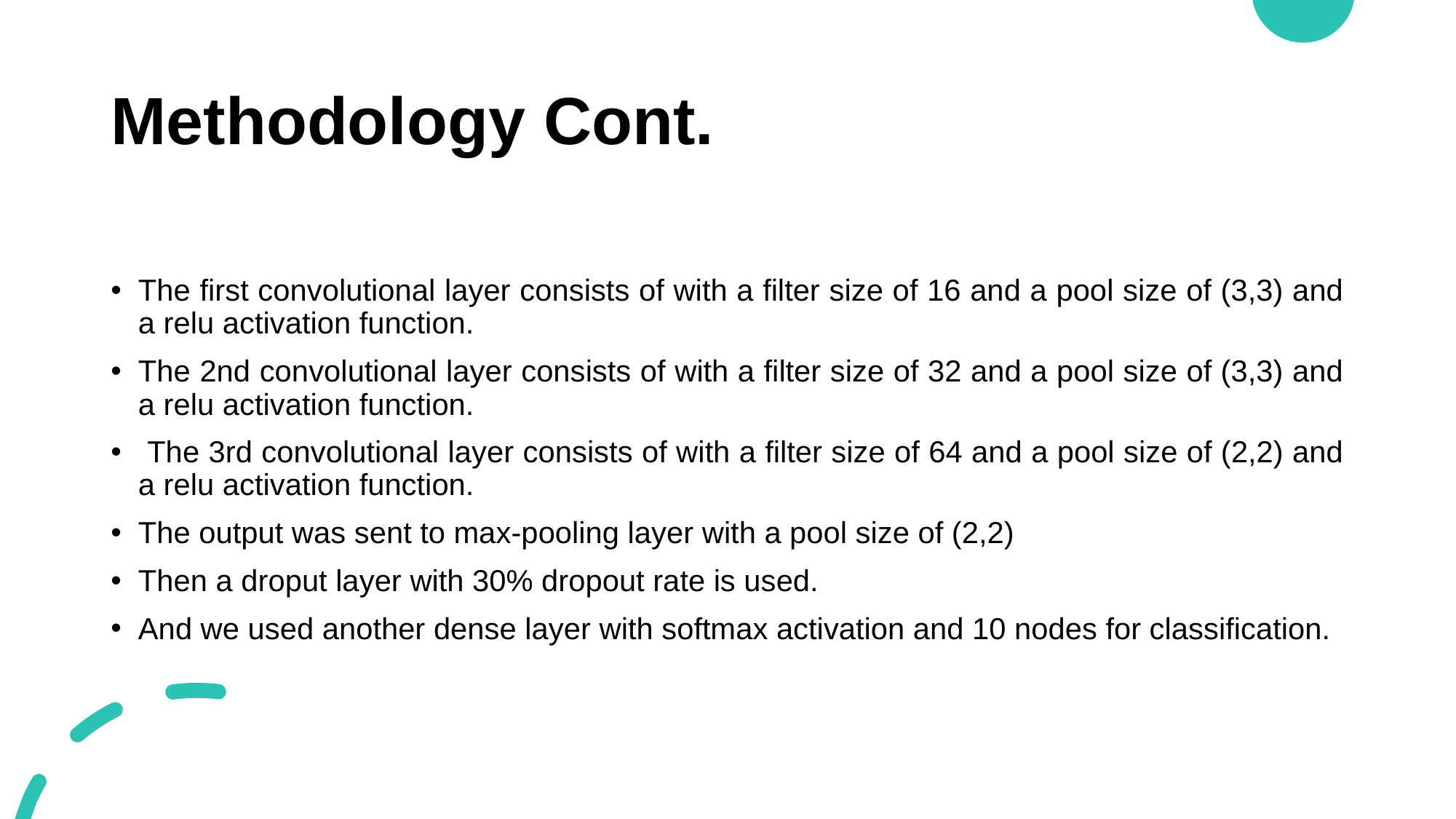

# Methodology Cont.

The first convolutional layer consists of with a filter size of 16 and a pool size of (3,3) and a relu activation function.
The 2nd convolutional layer consists of with a filter size of 32 and a pool size of (3,3) and a relu activation function.
 The 3rd convolutional layer consists of with a filter size of 64 and a pool size of (2,2) and a relu activation function.
The output was sent to max-pooling layer with a pool size of (2,2)
Then a droput layer with 30% dropout rate is used.
And we used another dense layer with softmax activation and 10 nodes for classification.